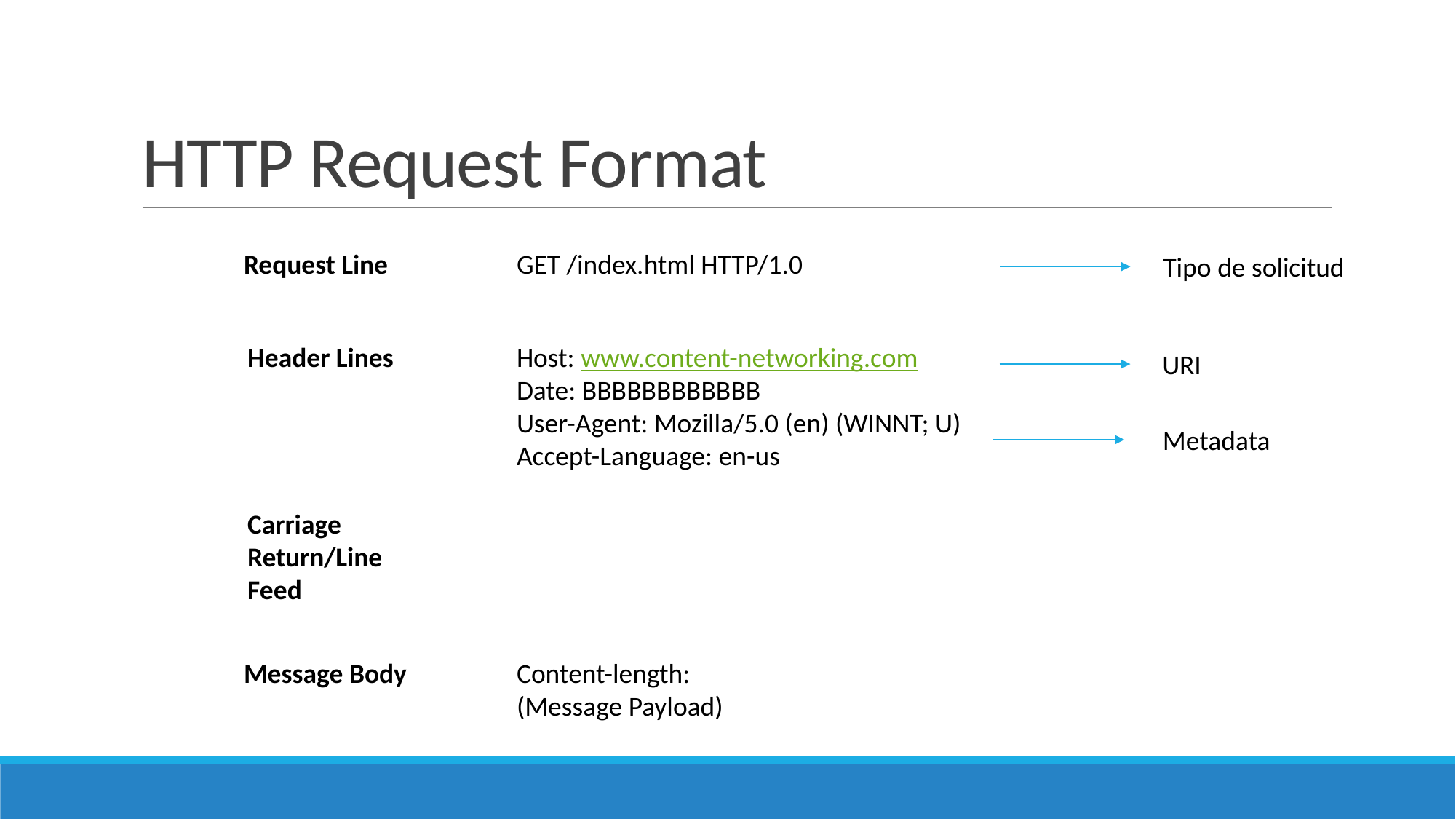

HTTP Request Format
Request Line
GET /index.html HTTP/1.0
Tipo de solicitud
Header Lines
Host: www.content-networking.com
Date: BBBBBBBBBBBB
User-Agent: Mozilla/5.0 (en) (WINNT; U)
Accept-Language: en-us
URI
Metadata
Carriage Return/Line Feed
Message Body
Content-length:
(Message Payload)